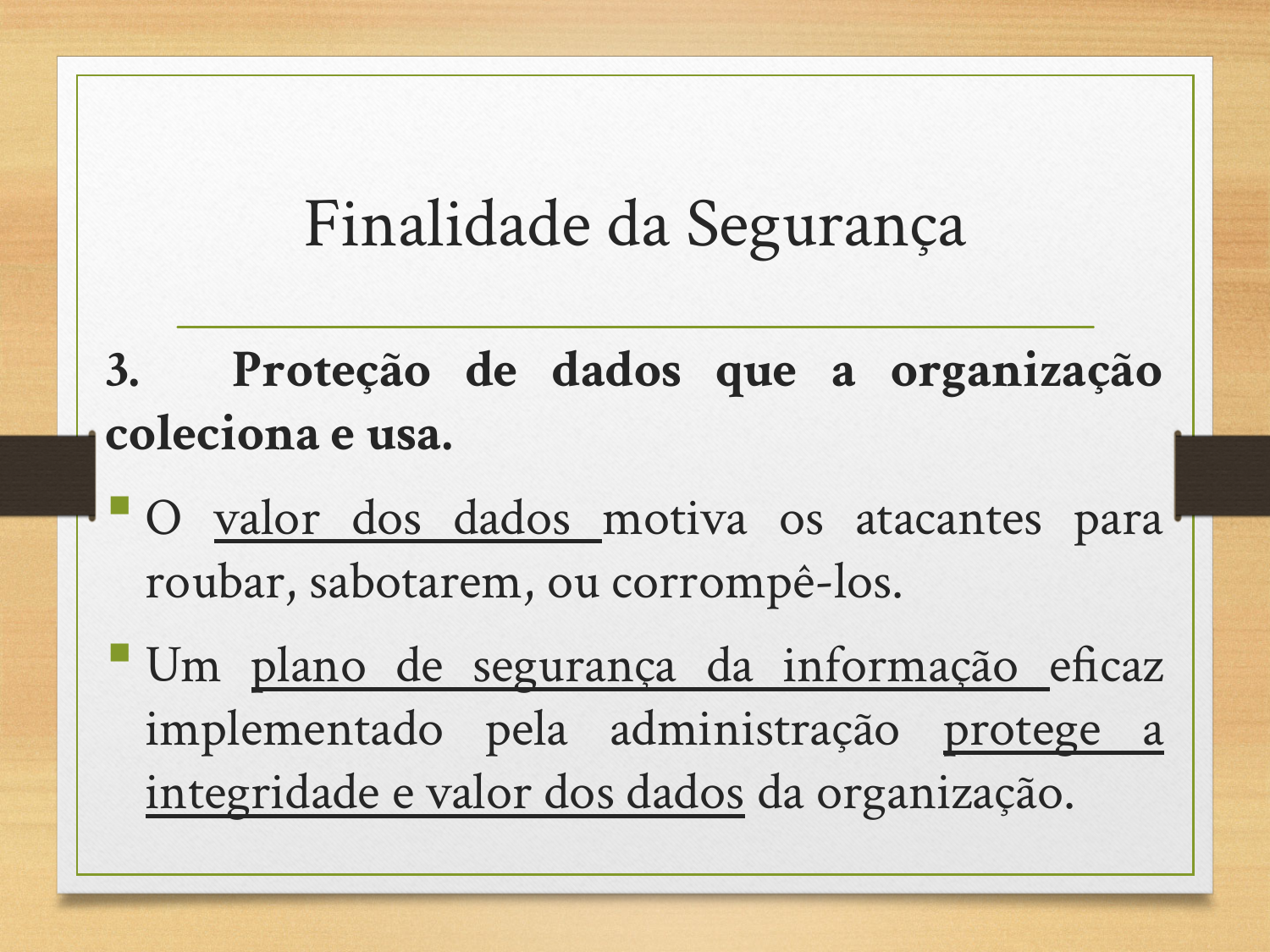

# Finalidade da Segurança
3.	Proteção de dados que a organização coleciona e usa.
O valor dos dados motiva os atacantes para roubar, sabotarem, ou corrompê-los.
Um plano de segurança da informação eficaz implementado pela administração protege a integridade e valor dos dados da organização.